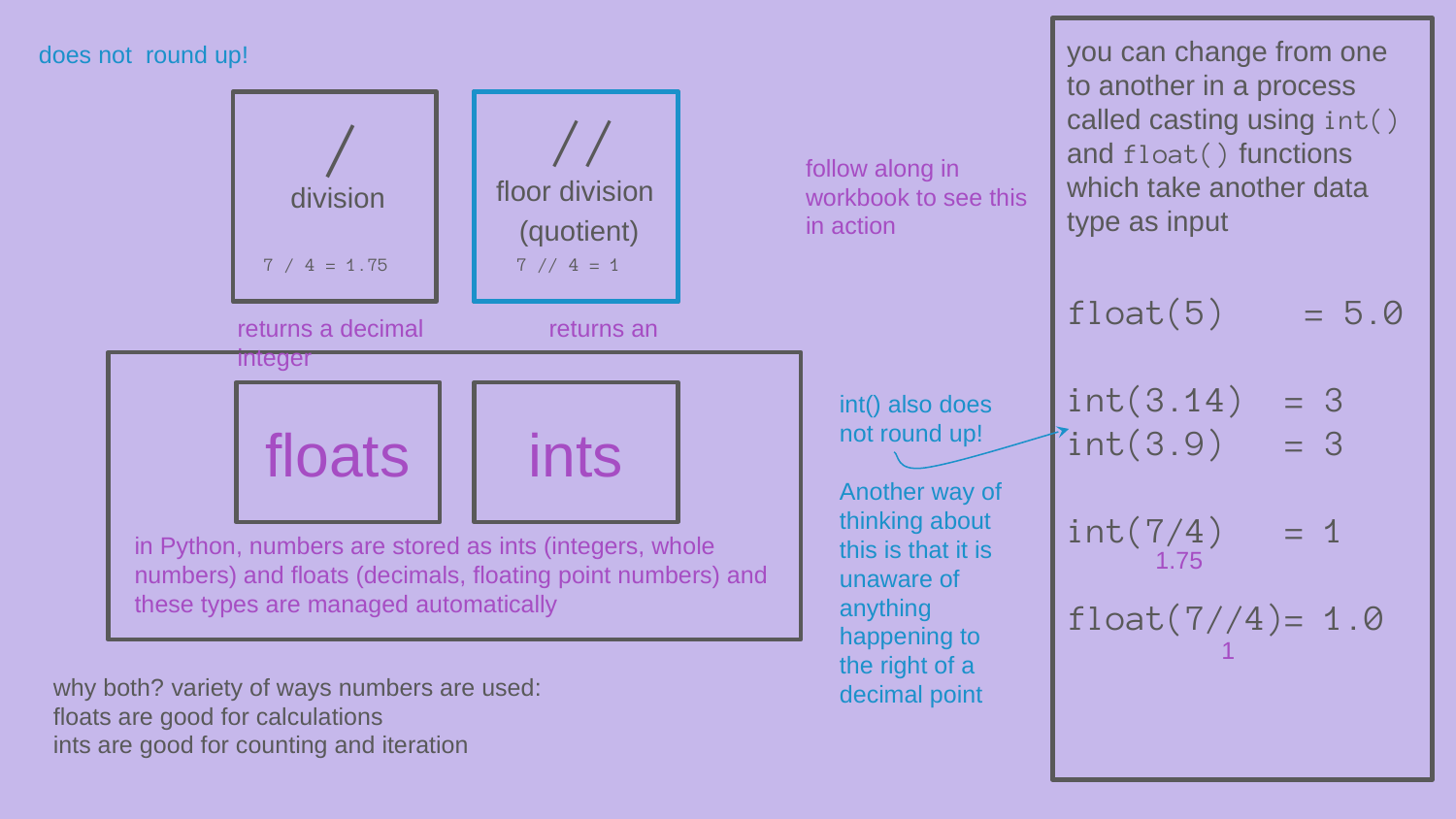

you can change from one to another in a process called casting using int() and float() functions which take another data type as input
does not  round up!
/
//

follow along in workbook to see this in action
floor division  (quotient)
division
7 / 4 = 1.75
7 // 4 = 1
float(5)    = 5.0

int(3.14)  = 3
int(3.9)   = 3

int(7/4)   = 1

float(7//4)= 1.0
returns a decimal	   returns an integer

int() also does not round up!

Another way of thinking about this is that it is unaware of anything happening to the right of a decimal point
floats
ints

in Python, numbers are stored as ints (integers, whole numbers) and floats (decimals, floating point numbers) and these types are managed automatically
1.75
1
why both? variety of ways numbers are used:
floats are good for calculations
ints are good for counting and iteration